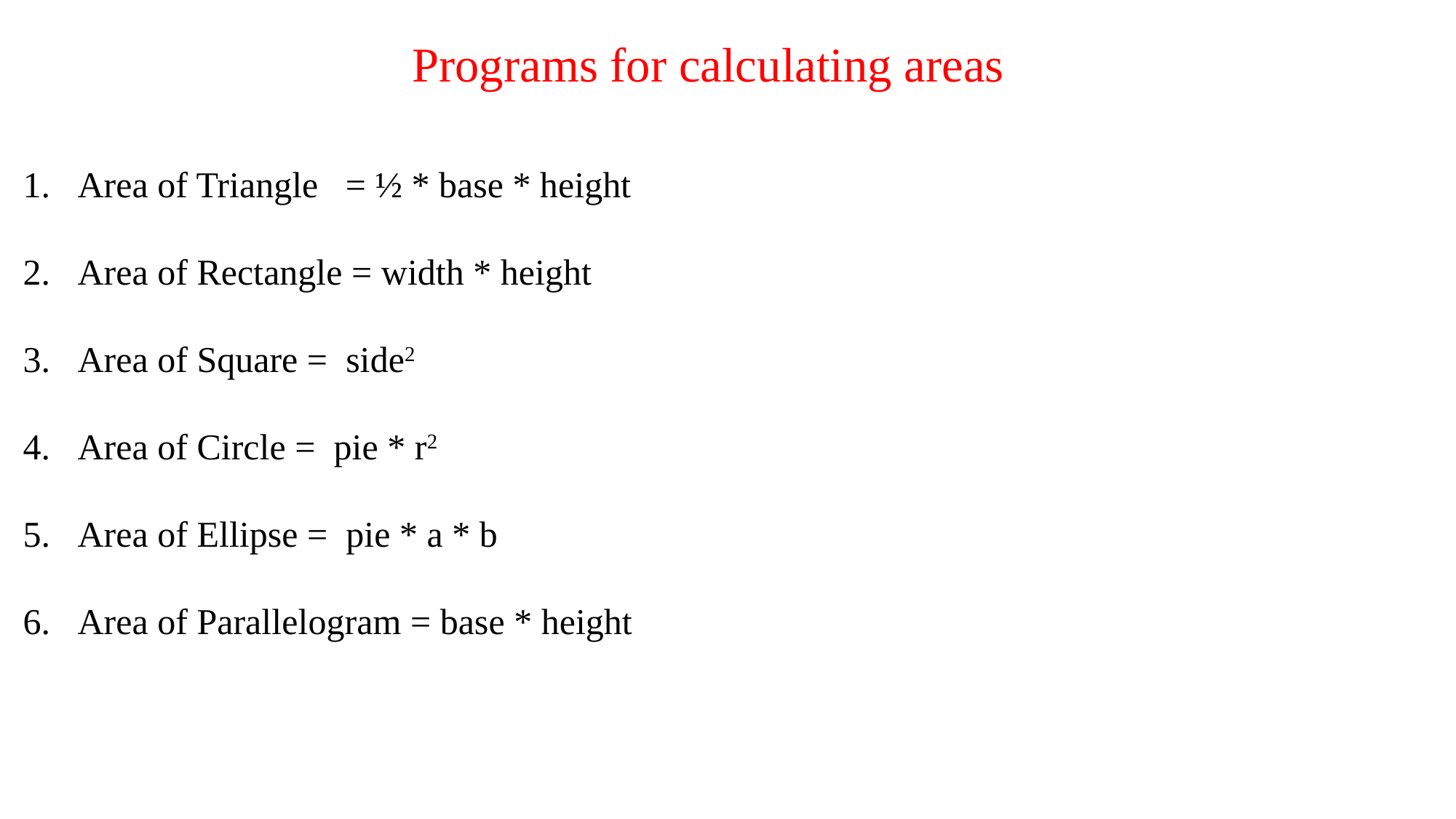

Programs for calculating areas

Area of Triangle   = ½ * base * height

Area of Rectangle = width * height

Area of Square =  side2

Area of Circle =  pie * r2

Area of Ellipse =  pie * a * b

Area of Parallelogram = base * height